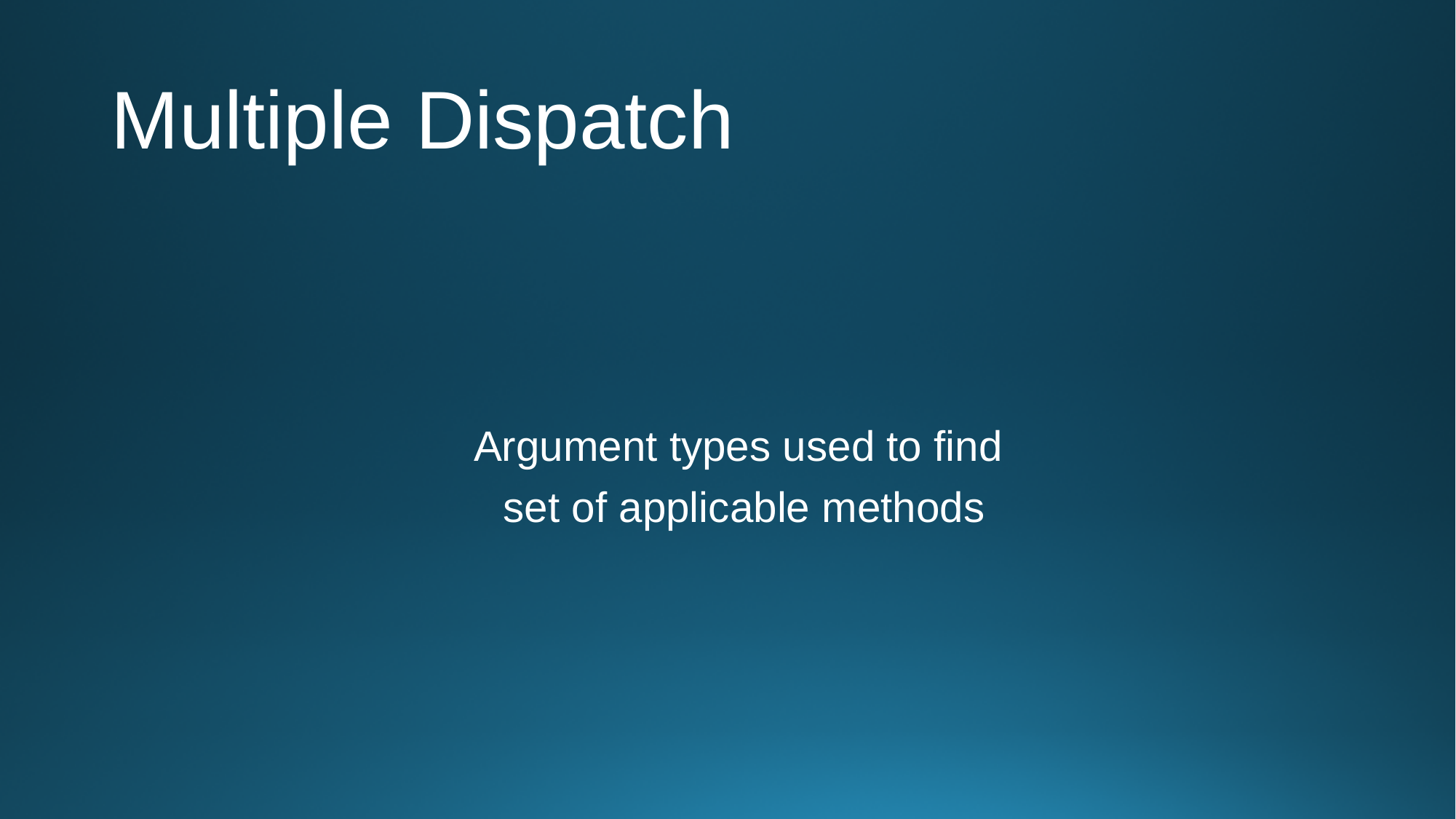

# Multiple Dispatch
Argument types used to find
set of applicable methods